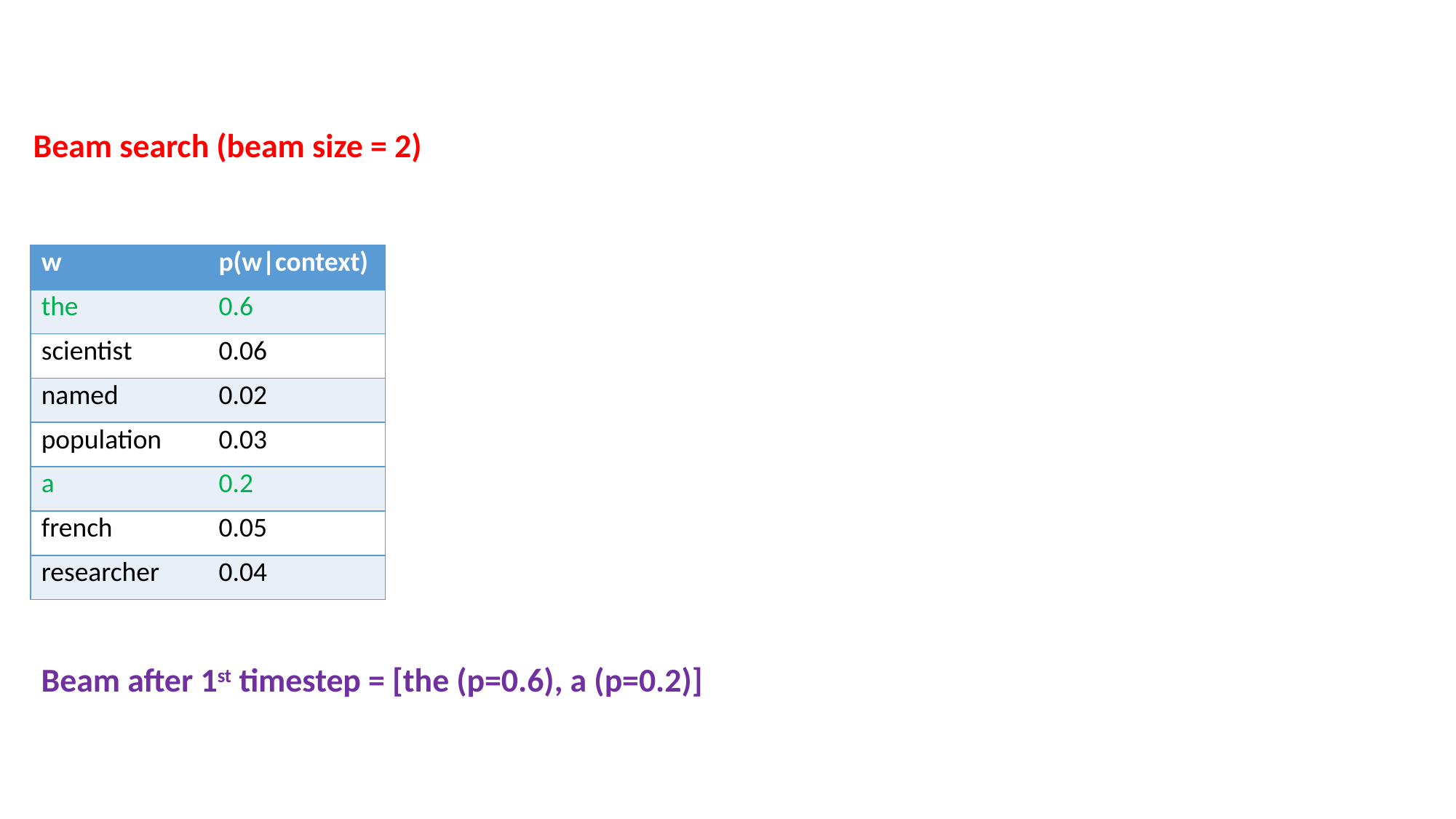

Beam search (beam size = 2)
| w | p(w|context) |
| --- | --- |
| the | 0.6 |
| scientist | 0.06 |
| named | 0.02 |
| population | 0.03 |
| a | 0.2 |
| french | 0.05 |
| researcher | 0.04 |
Beam after 1st timestep = [the (p=0.6), a (p=0.2)]